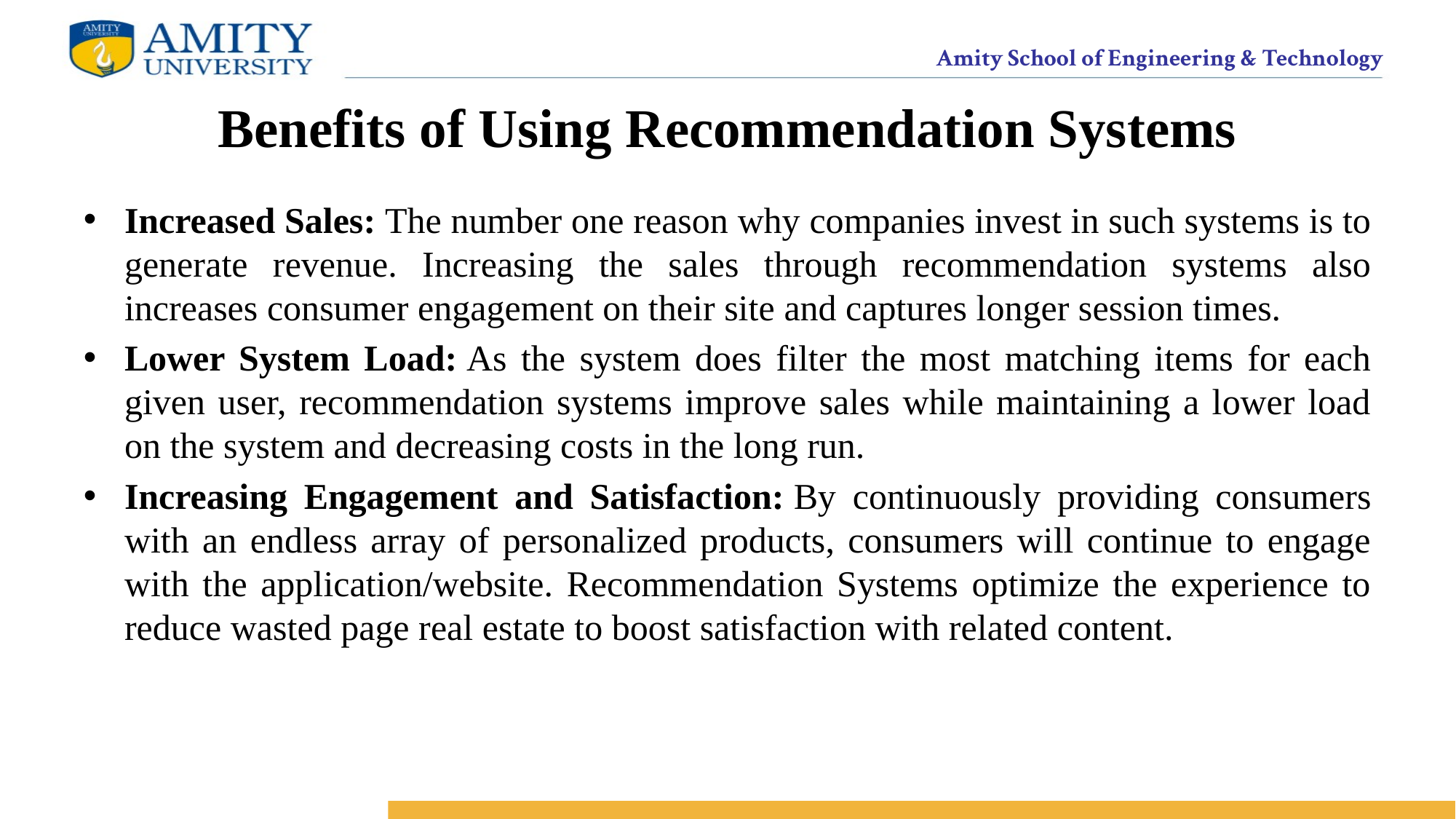

# Benefits of Using Recommendation Systems
Increased Sales: The number one reason why companies invest in such systems is to generate revenue. Increasing the sales through recommendation systems also increases consumer engagement on their site and captures longer session times.
Lower System Load: As the system does filter the most matching items for each given user, recommendation systems improve sales while maintaining a lower load on the system and decreasing costs in the long run.
Increasing Engagement and Satisfaction: By continuously providing consumers with an endless array of personalized products, consumers will continue to engage with the application/website. Recommendation Systems optimize the experience to reduce wasted page real estate to boost satisfaction with related content.